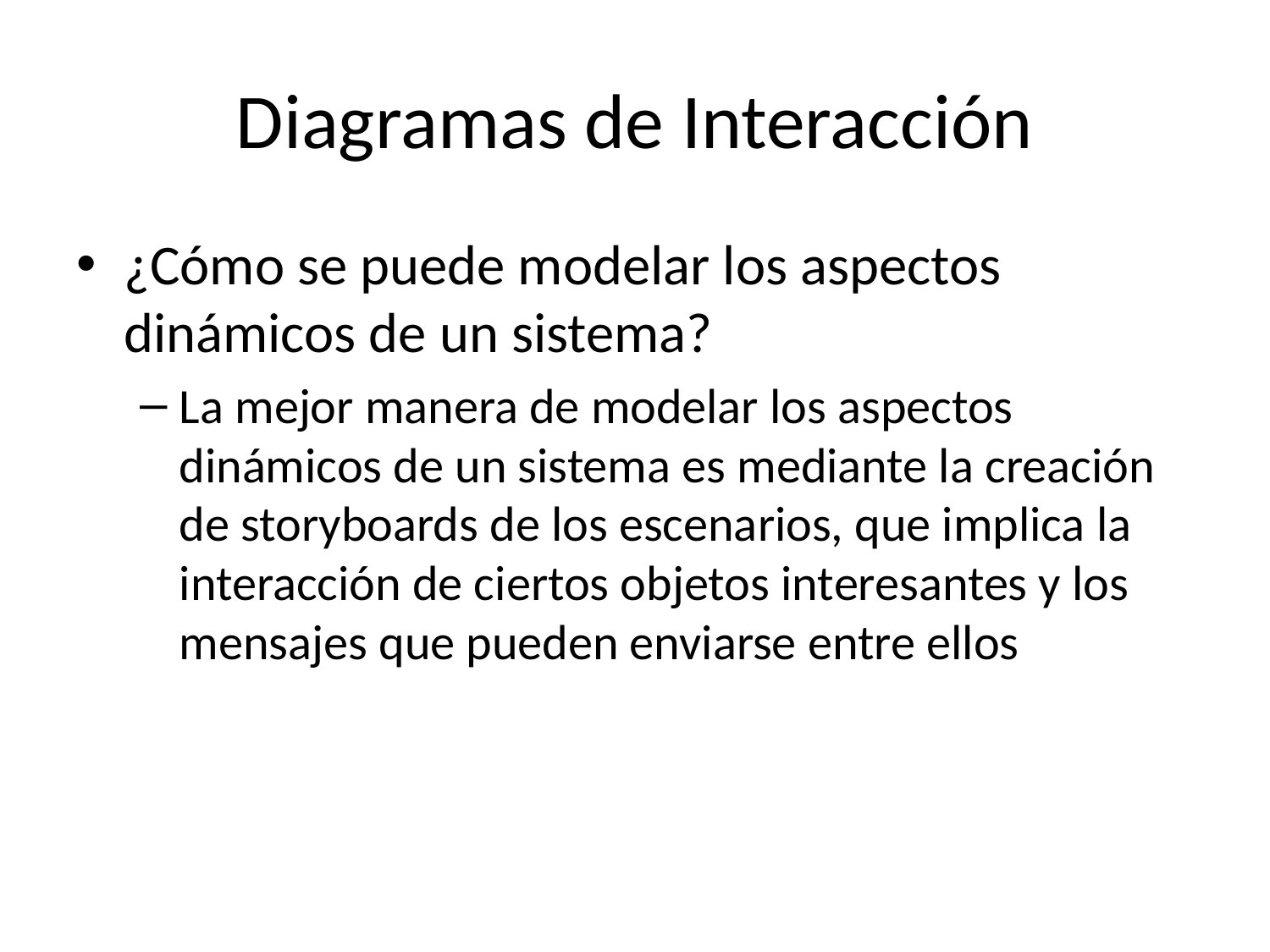

# Diagramas de Interacción
¿Cómo se puede modelar los aspectos dinámicos de un sistema?
La mejor manera de modelar los aspectos dinámicos de un sistema es mediante la creación de storyboards de los escenarios, que implica la interacción de ciertos objetos interesantes y los mensajes que pueden enviarse entre ellos